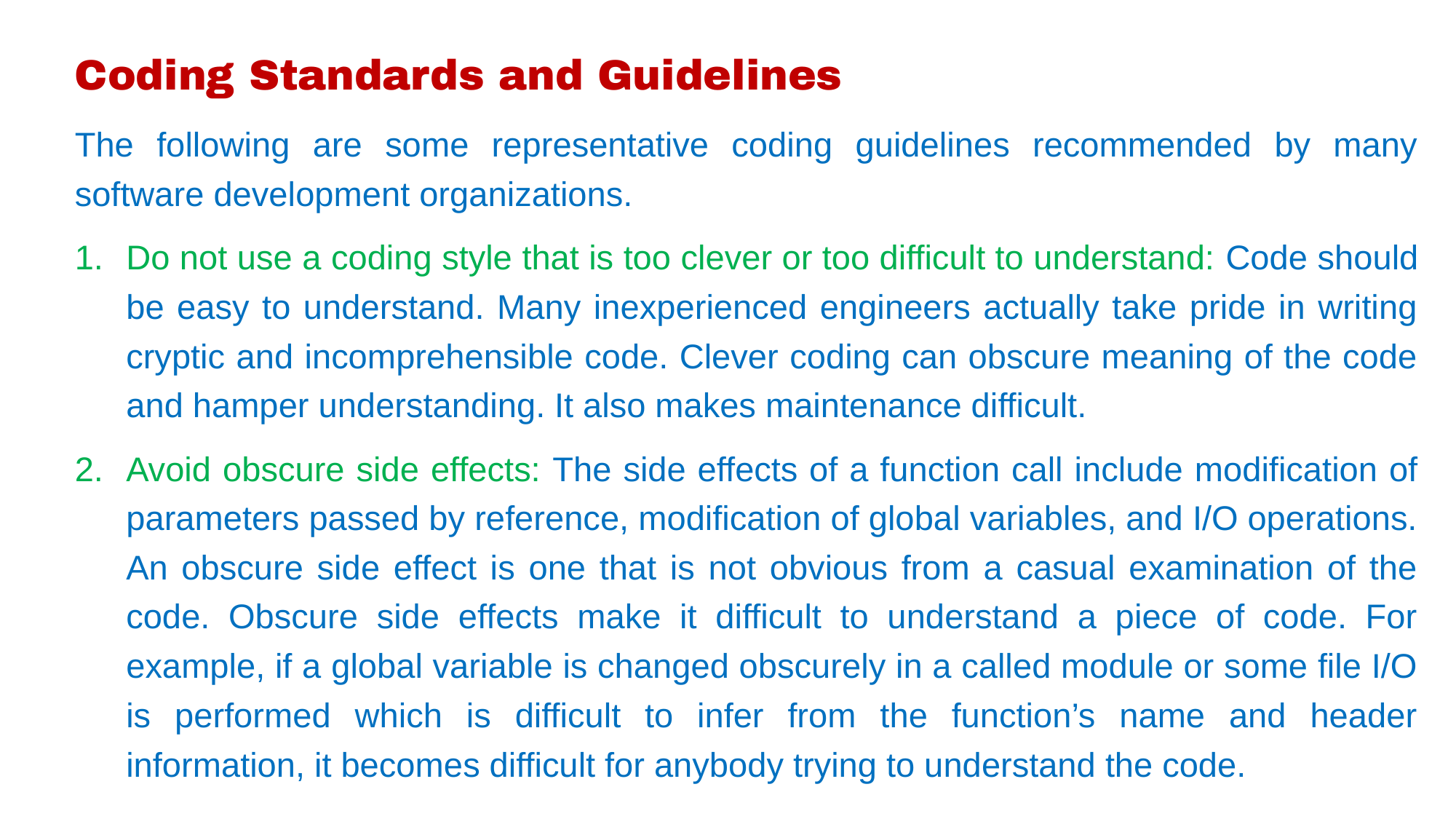

# Coding Standards and Guidelines
The following are some representative coding guidelines recommended by many software development organizations.
Do not use a coding style that is too clever or too difficult to understand: Code should be easy to understand. Many inexperienced engineers actually take pride in writing cryptic and incomprehensible code. Clever coding can obscure meaning of the code and hamper understanding. It also makes maintenance difficult.
Avoid obscure side effects: The side effects of a function call include modification of parameters passed by reference, modification of global variables, and I/O operations. An obscure side effect is one that is not obvious from a casual examination of the code. Obscure side effects make it difficult to understand a piece of code. For example, if a global variable is changed obscurely in a called module or some file I/O is performed which is difficult to infer from the function’s name and header information, it becomes difficult for anybody trying to understand the code.